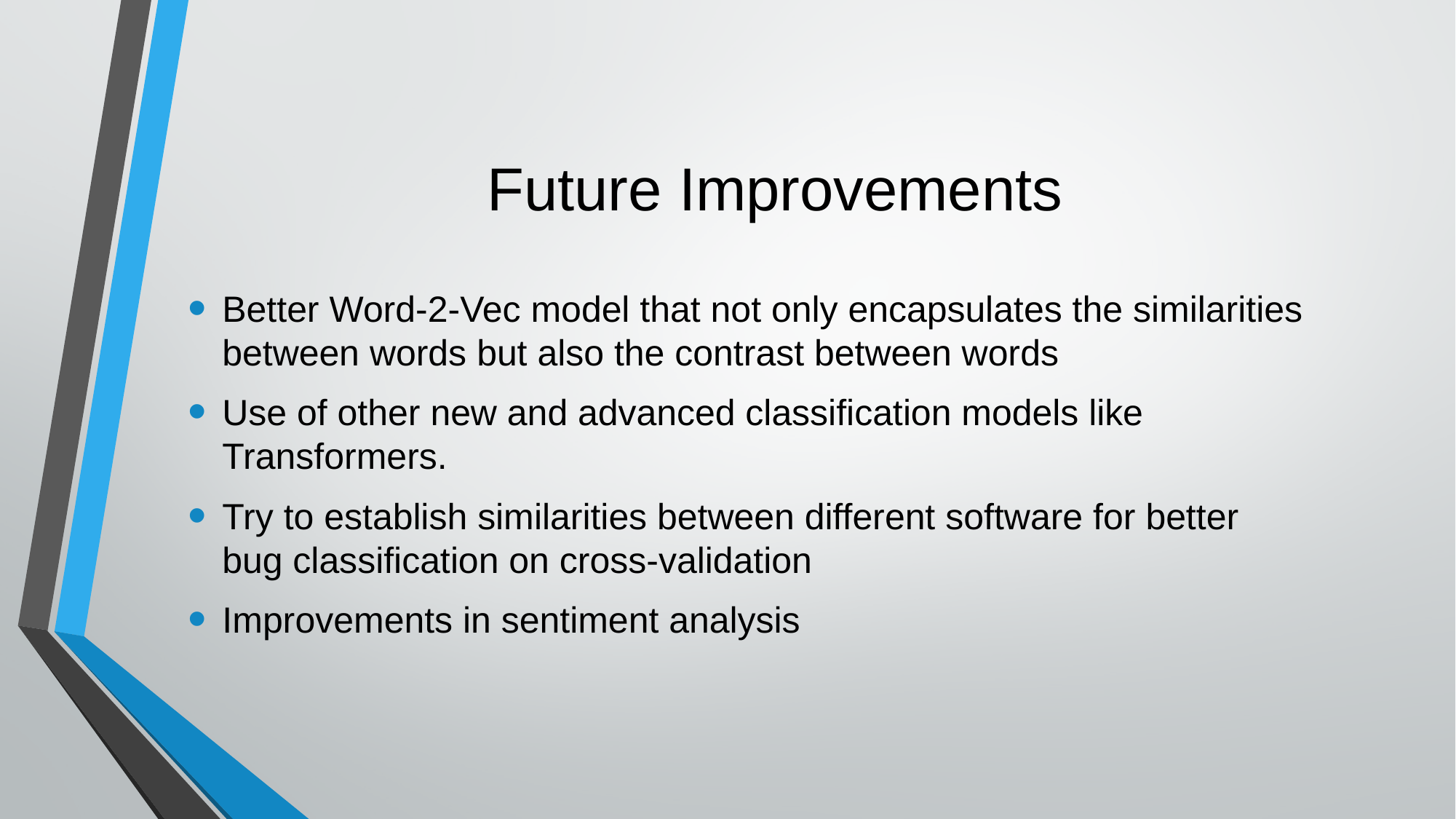

# Future Improvements
Better Word-2-Vec model that not only encapsulates the similarities between words but also the contrast between words
Use of other new and advanced classification models like Transformers.
Try to establish similarities between different software for better bug classification on cross-validation
Improvements in sentiment analysis